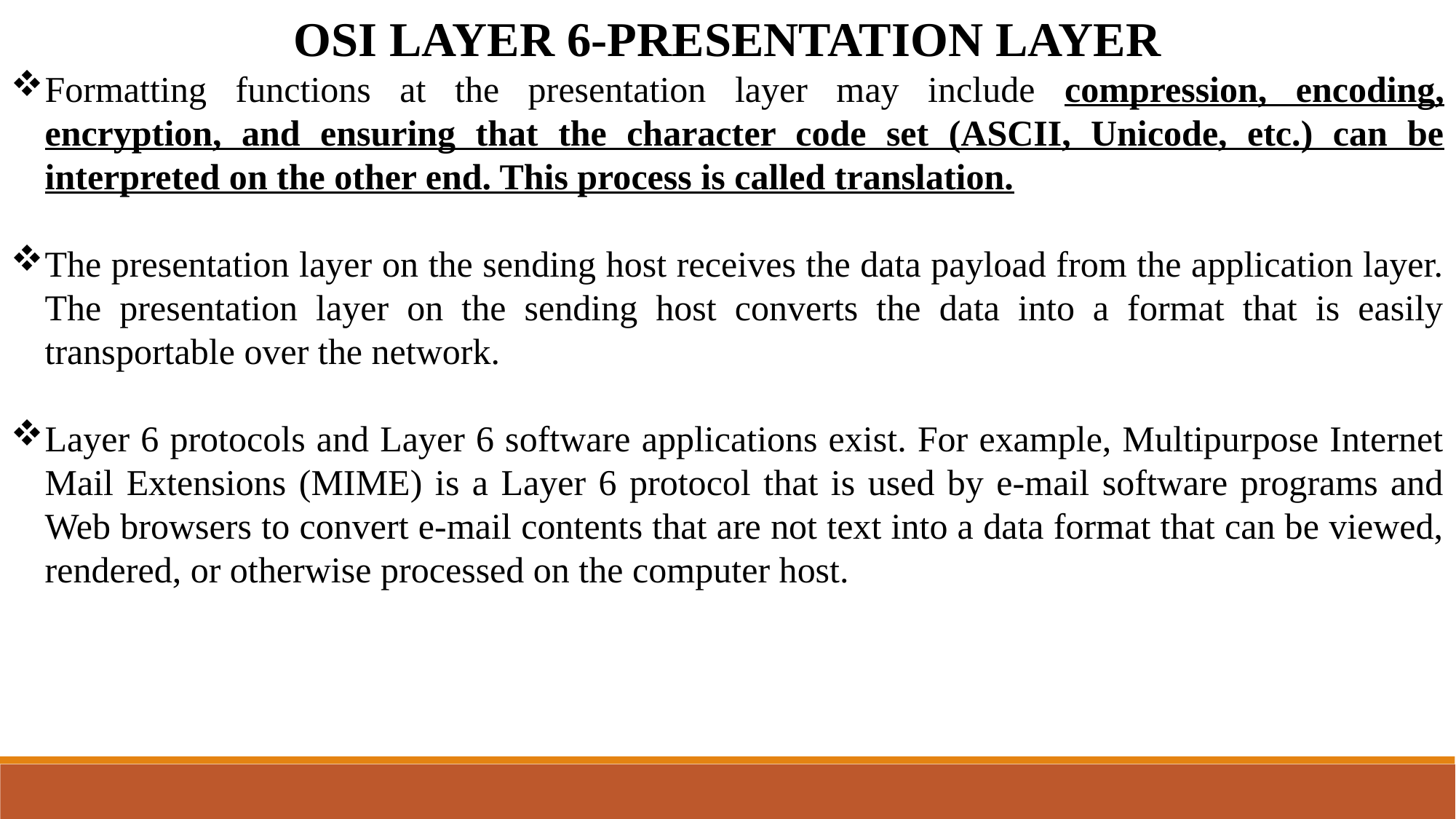

OSI LAYER 6-PRESENTATION LAYER
Formatting functions at the presentation layer may include compression, encoding, encryption, and ensuring that the character code set (ASCII, Unicode, etc.) can be interpreted on the other end. This process is called translation.

The presentation layer on the sending host receives the data payload from the application layer. The presentation layer on the sending host converts the data into a format that is easily transportable over the network.

Layer 6 protocols and Layer 6 software applications exist. For example, Multipurpose Internet Mail Extensions (MIME) is a Layer 6 protocol that is used by e-mail software programs and Web browsers to convert e-mail contents that are not text into a data format that can be viewed, rendered, or otherwise processed on the computer host.